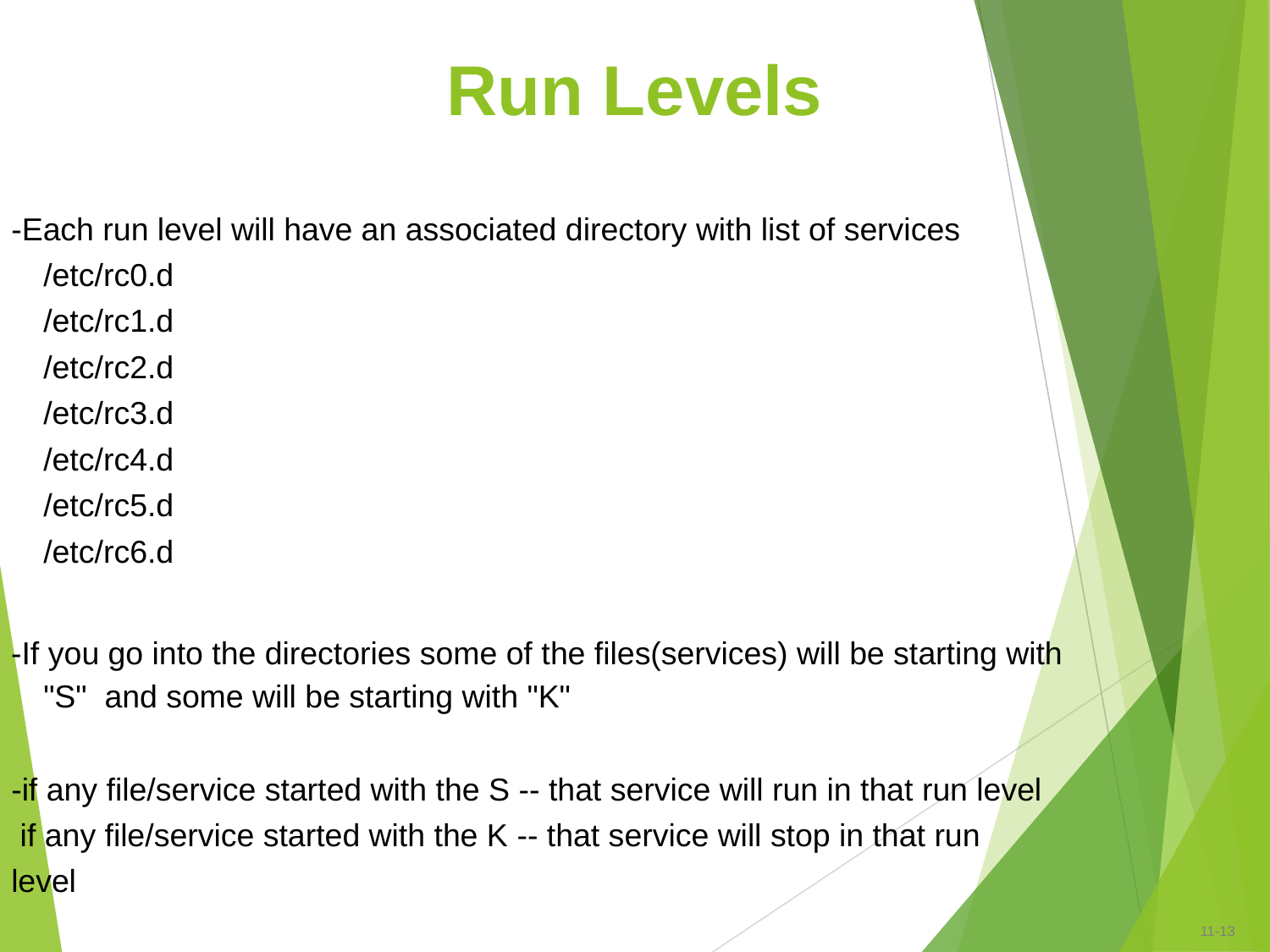

# Run Levels
-Each run level will have an associated directory with list of services
/etc/rc0.d
/etc/rc1.d
/etc/rc2.d
/etc/rc3.d
/etc/rc4.d
/etc/rc5.d
/etc/rc6.d

-If you go into the directories some of the files(services) will be starting with "S"  and some will be starting with "K"

-if any file/service started with the S -- that service will run in that run level  if any file/service started with the K -- that service will stop in that run level
11-13